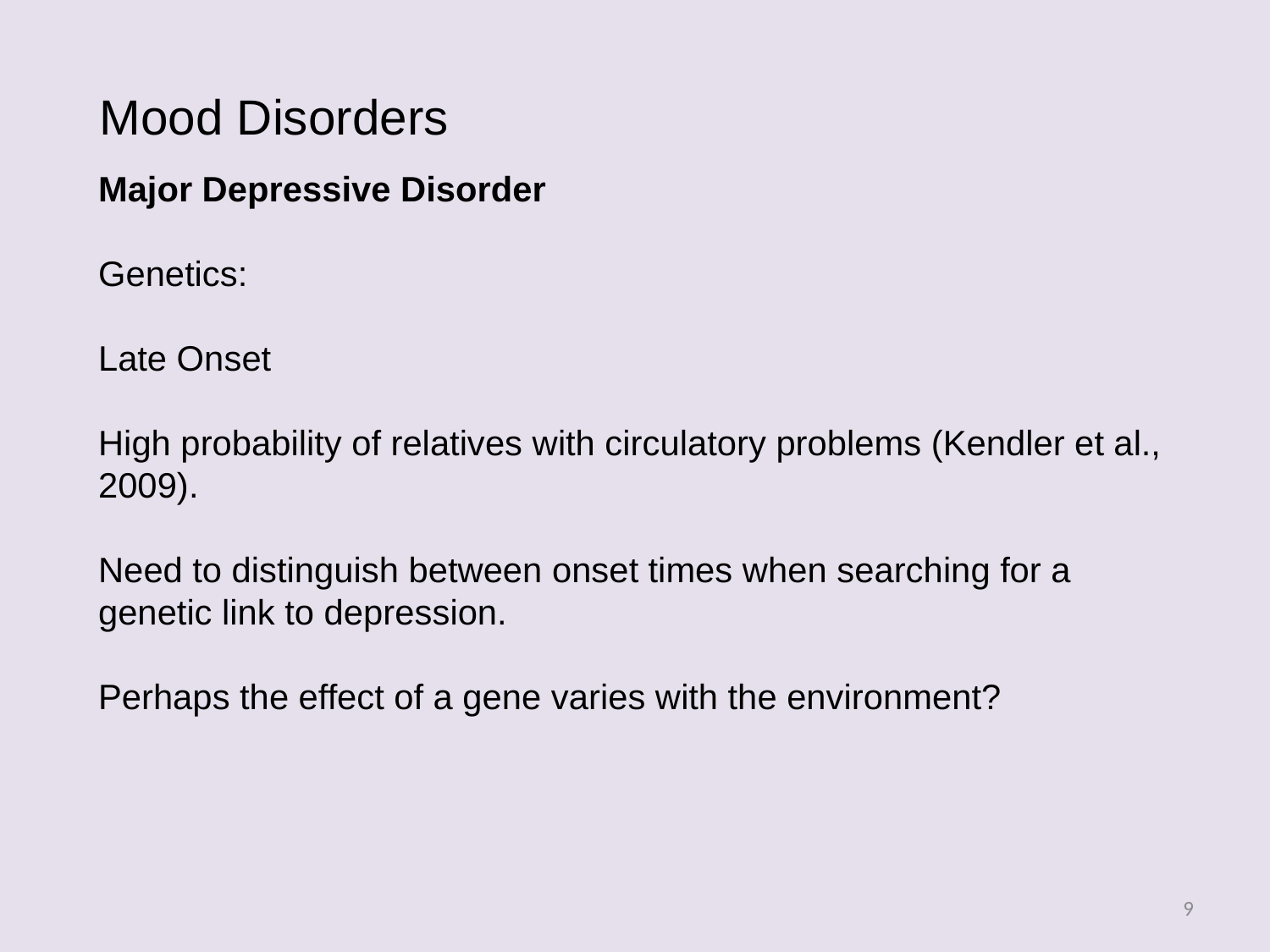

Mood Disorders
Major Depressive Disorder

Genetics:

Late Onset

High probability of relatives with circulatory problems (Kendler et al., 2009).

Need to distinguish between onset times when searching for a genetic link to depression.

Perhaps the effect of a gene varies with the environment?
9